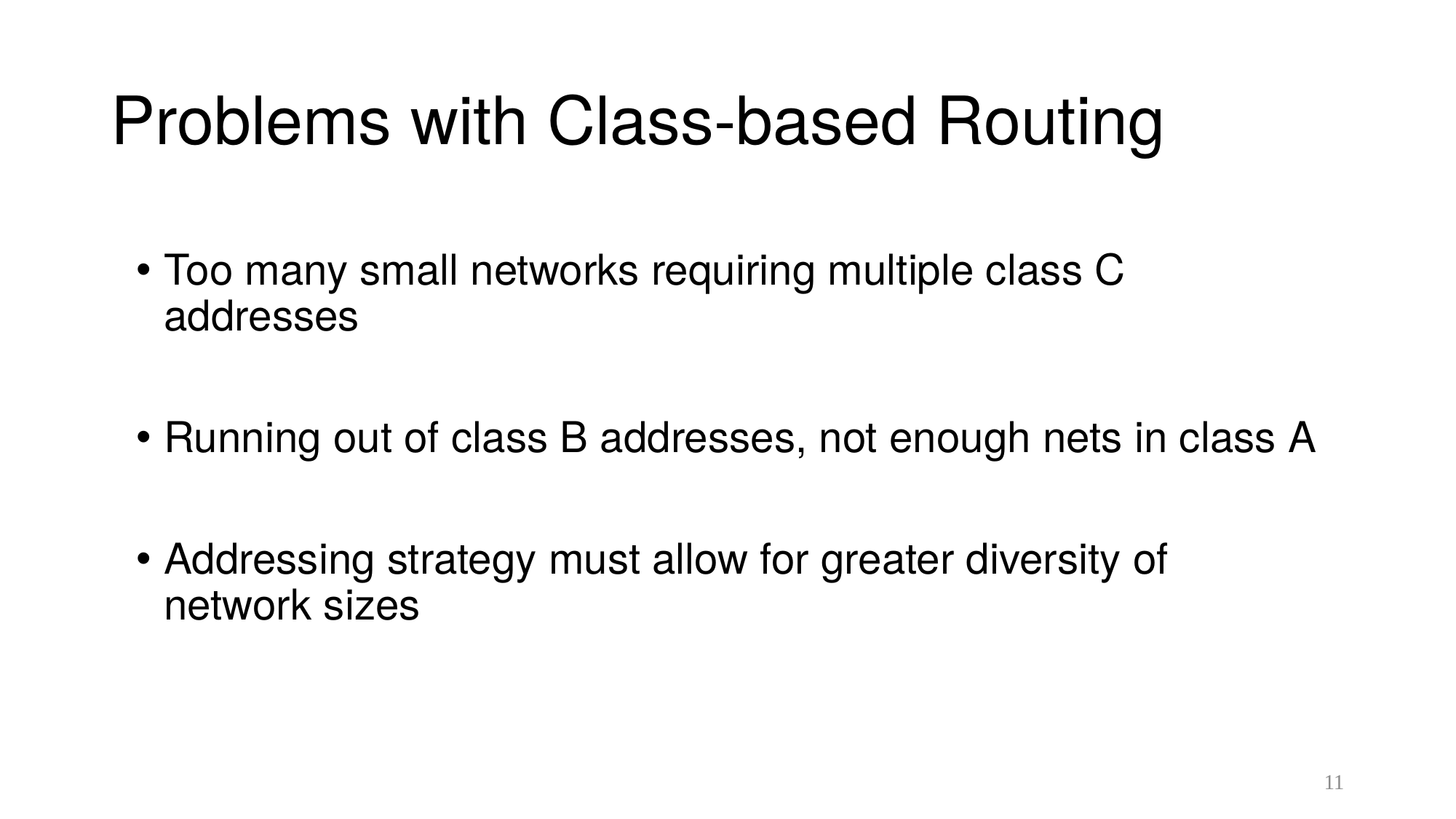

# Problems with Class-based Routing
Too many small networks requiring multiple class C addresses

Running out of class B addresses, not enough nets in class A

Addressing strategy must allow for greater diversity of network sizes
11